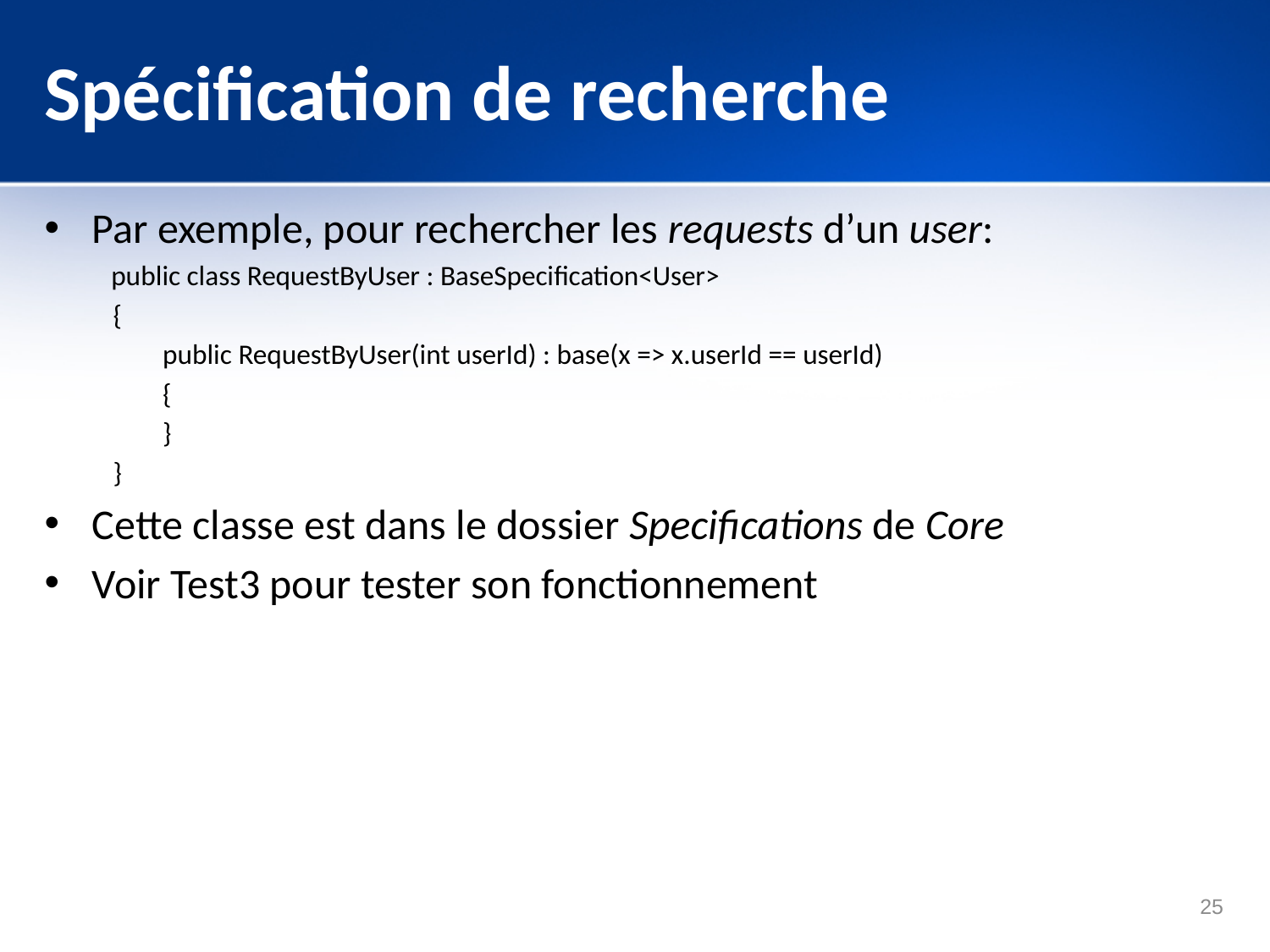

# Spécification de recherche
Par exemple, pour rechercher les requests d’un user:
  public class RequestByUser : BaseSpecification<User>
  {
    public RequestByUser(int userId) : base(x => x.userId == userId)
    {
    }
  }
Cette classe est dans le dossier Specifications de Core
Voir Test3 pour tester son fonctionnement
25